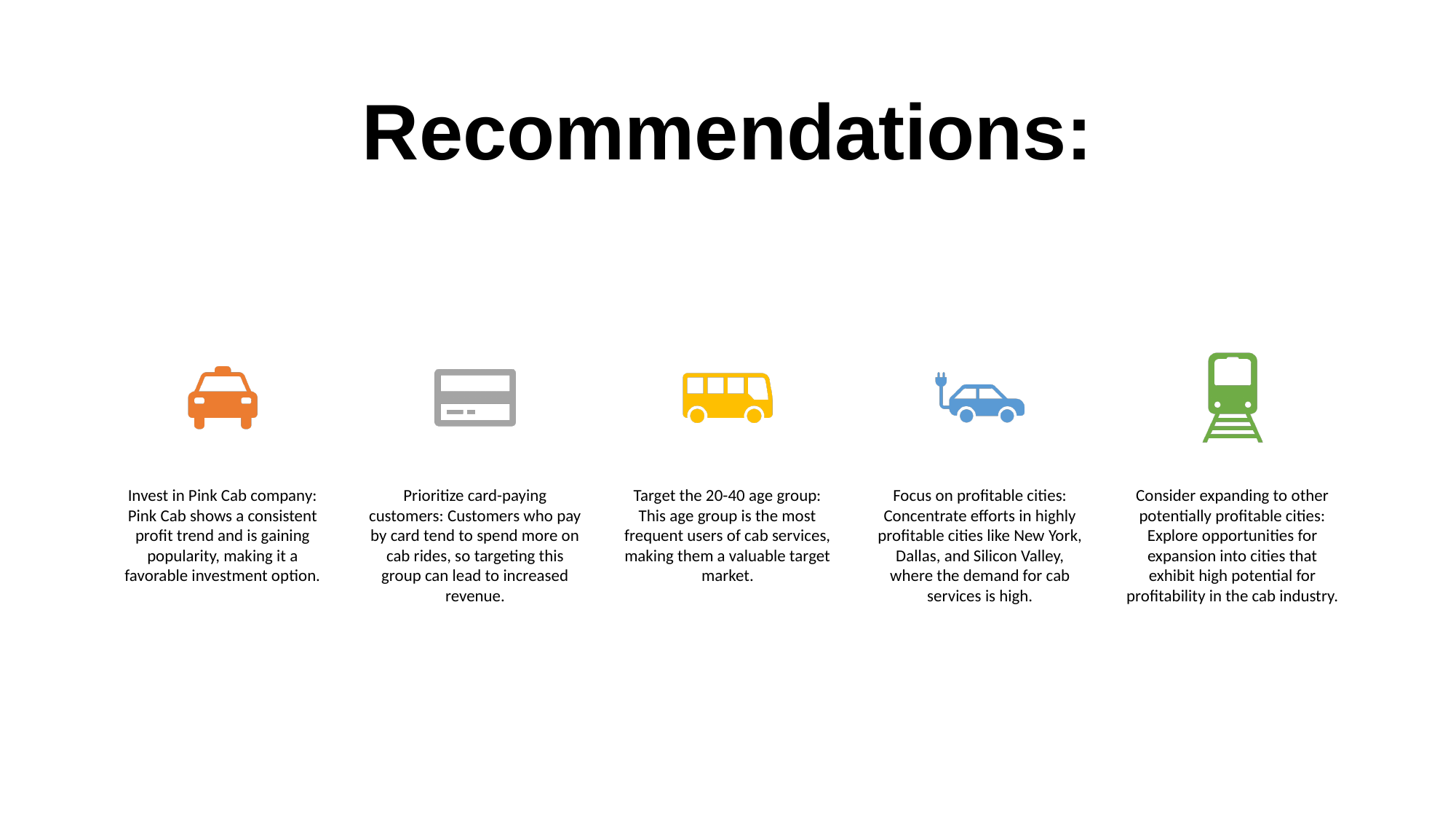

# Recommendations:
Invest in Pink Cab company: Pink Cab shows a consistent profit trend and is gaining popularity, making it a favorable investment option.
Prioritize card-paying customers: Customers who pay by card tend to spend more on cab rides, so targeting this group can lead to increased revenue.
Target the 20-40 age group: This age group is the most frequent users of cab services, making them a valuable target market.
Focus on profitable cities: Concentrate efforts in highly profitable cities like New York, Dallas, and Silicon Valley, where the demand for cab services is high.
Consider expanding to other potentially profitable cities: Explore opportunities for expansion into cities that exhibit high potential for profitability in the cab industry.